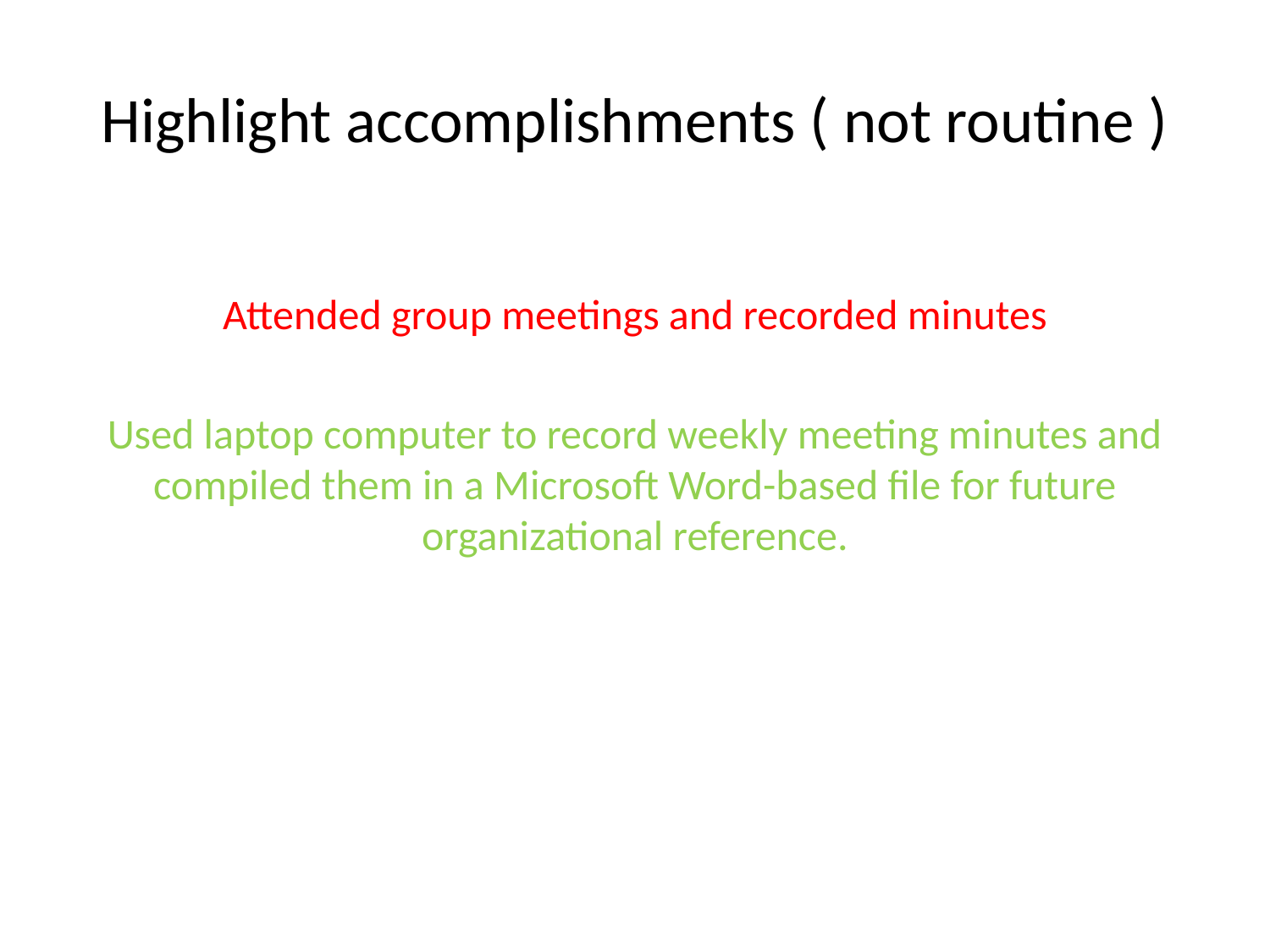

# Highlight accomplishments ( not routine )

Attended group meetings and recorded minutes

Used laptop computer to record weekly meeting minutes and compiled them in a Microsoft Word-based file for future organizational reference.